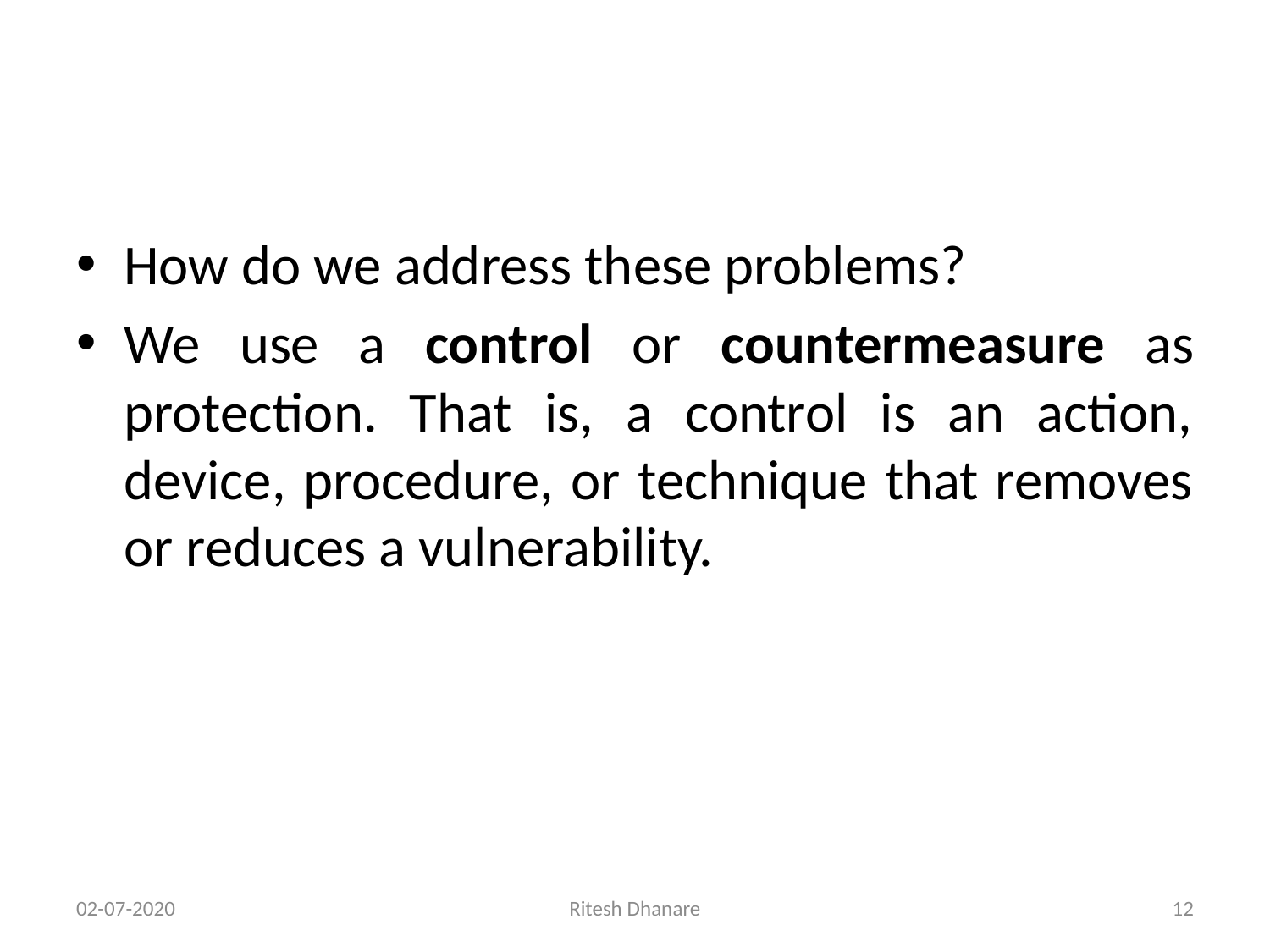

#
How do we address these problems?
We use a control or countermeasure as protection. That is, a control is an action, device, procedure, or technique that removes or reduces a vulnerability.
02-07-2020
Ritesh Dhanare
12